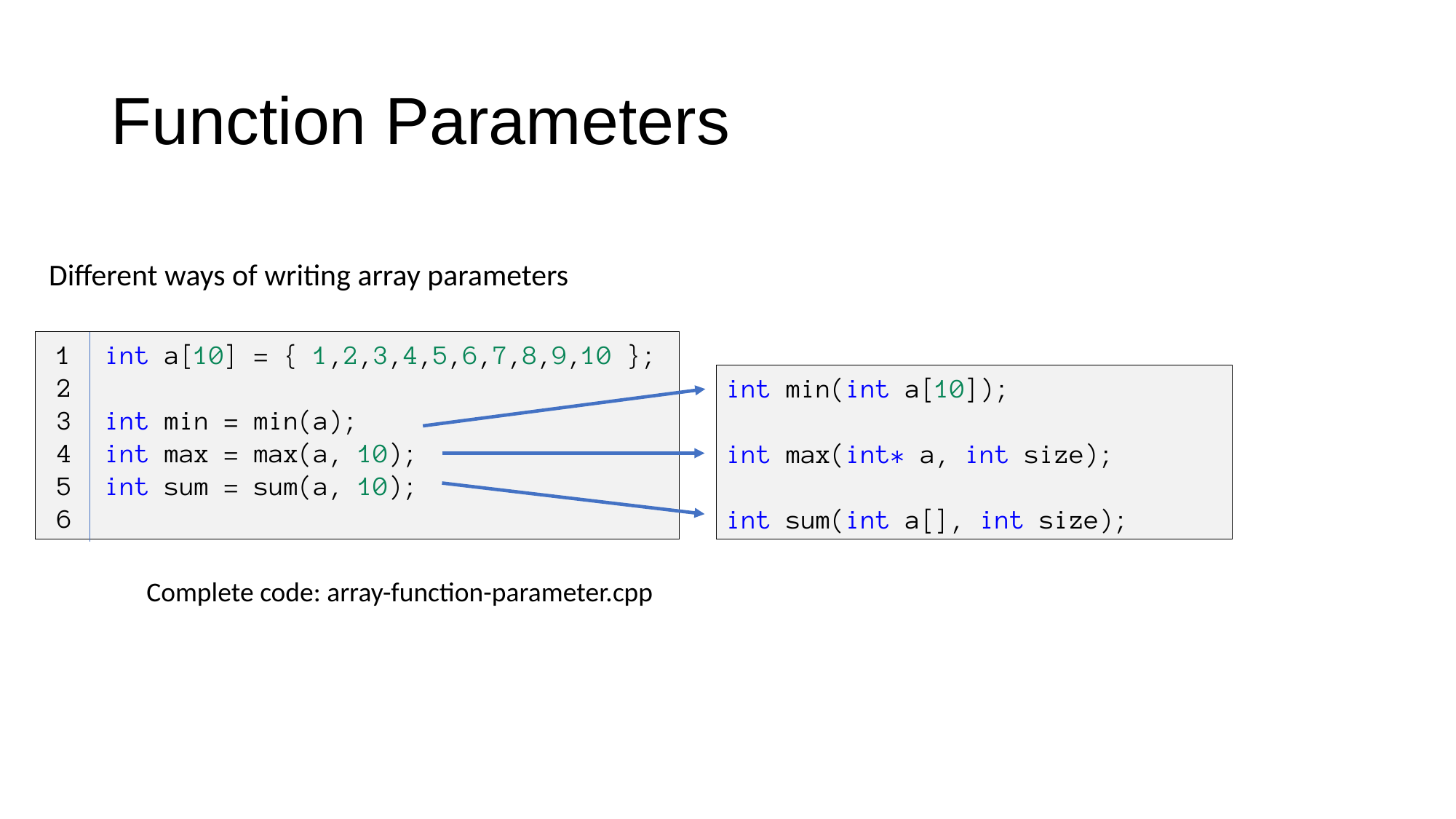

# Function Parameters
Different ways of writing array parameters
    int a[10] = { 1,2,3,4,5,6,7,8,9,10 };

    int min = min(a);
    int max = max(a, 10);
    int sum = sum(a, 10);

1
2
3
4
5
6
int min(int a[10]);
int max(int* a, int size);

int sum(int a[], int size);
Complete code: array-function-parameter.cpp